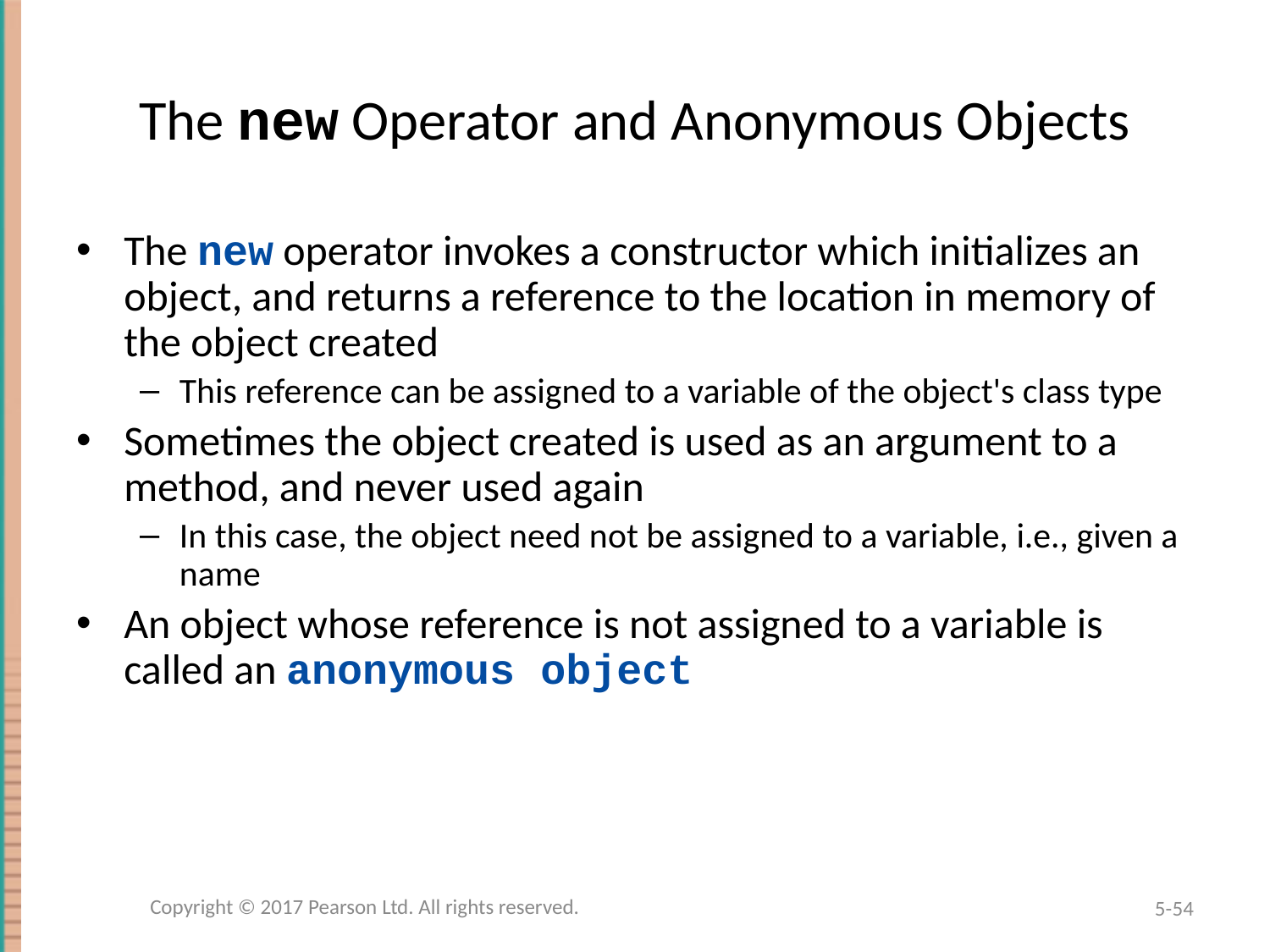

# The new Operator and Anonymous Objects
The new operator invokes a constructor which initializes an object, and returns a reference to the location in memory of the object created
This reference can be assigned to a variable of the object's class type
Sometimes the object created is used as an argument to a method, and never used again
In this case, the object need not be assigned to a variable, i.e., given a name
An object whose reference is not assigned to a variable is called an anonymous object
Copyright © 2017 Pearson Ltd. All rights reserved.
5-54